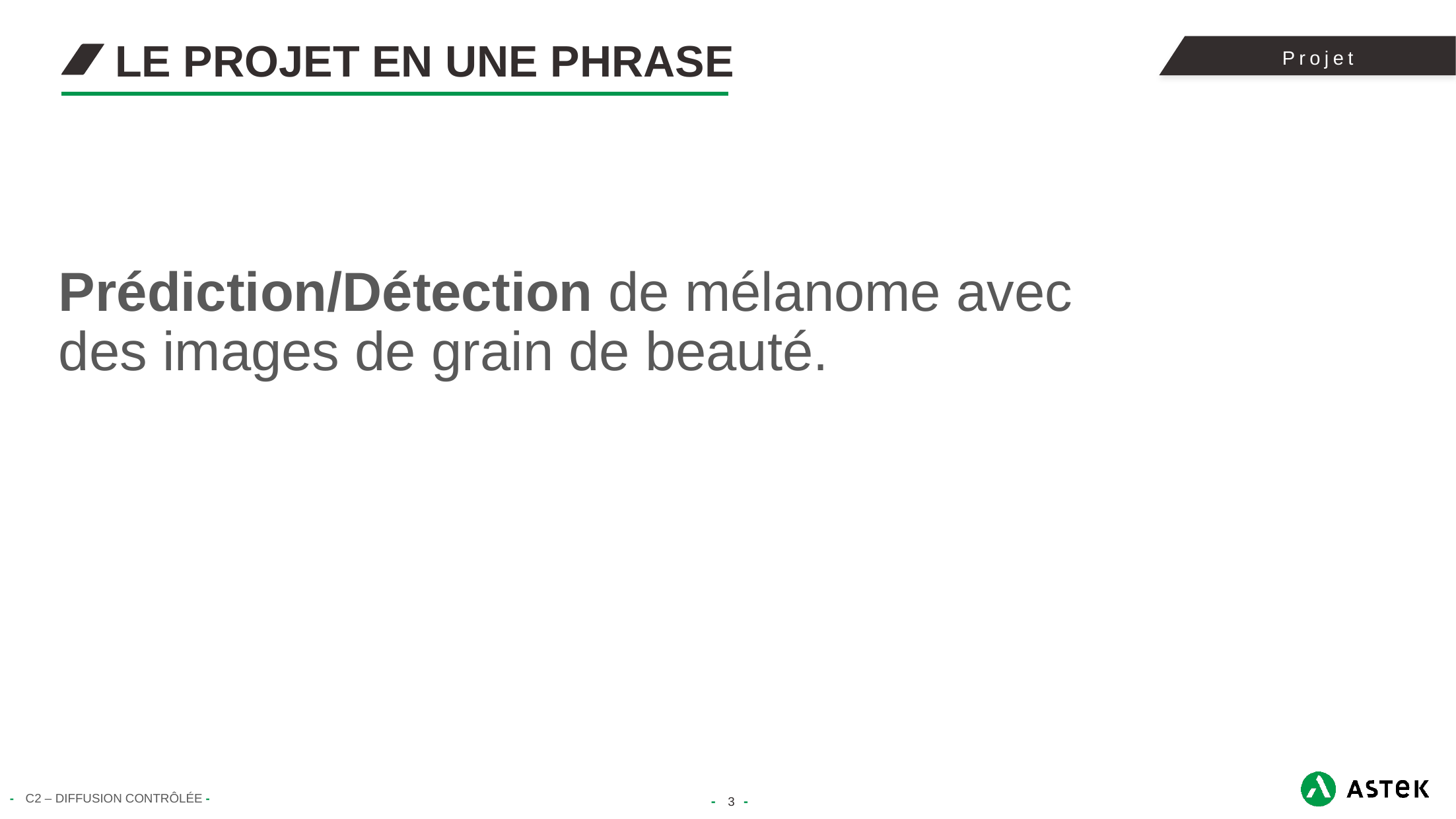

Projet
# Le projet en une phrase
Prédiction/Détection de mélanome avec des images de grain de beauté.